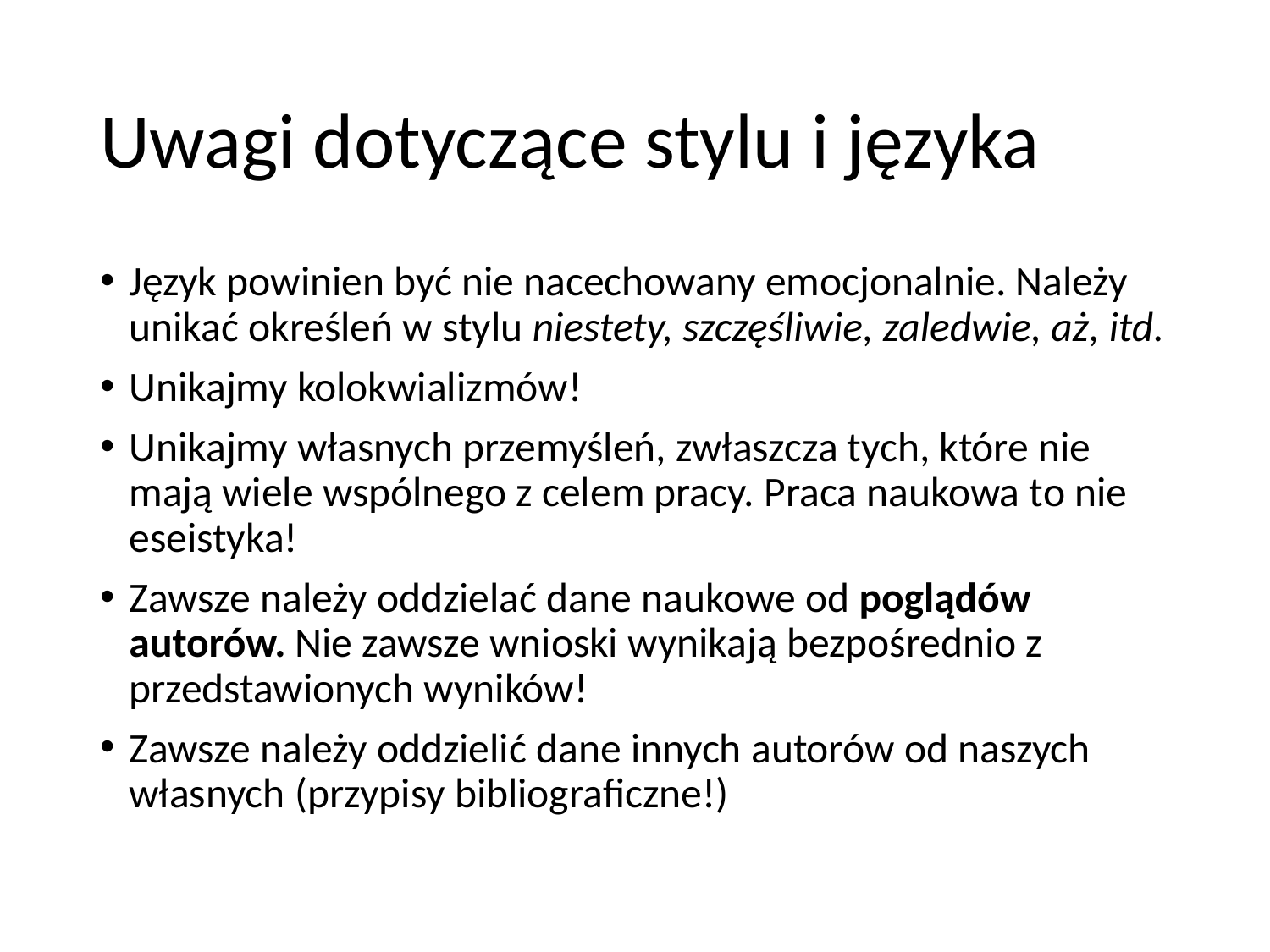

# Uwagi dotyczące stylu i języka
Język powinien być nie nacechowany emocjonalnie. Należy unikać określeń w stylu niestety, szczęśliwie, zaledwie, aż, itd.
Unikajmy kolokwializmów!
Unikajmy własnych przemyśleń, zwłaszcza tych, które nie mają wiele wspólnego z celem pracy. Praca naukowa to nie eseistyka!
Zawsze należy oddzielać dane naukowe od poglądów autorów. Nie zawsze wnioski wynikają bezpośrednio z przedstawionych wyników!
Zawsze należy oddzielić dane innych autorów od naszych własnych (przypisy bibliograficzne!)